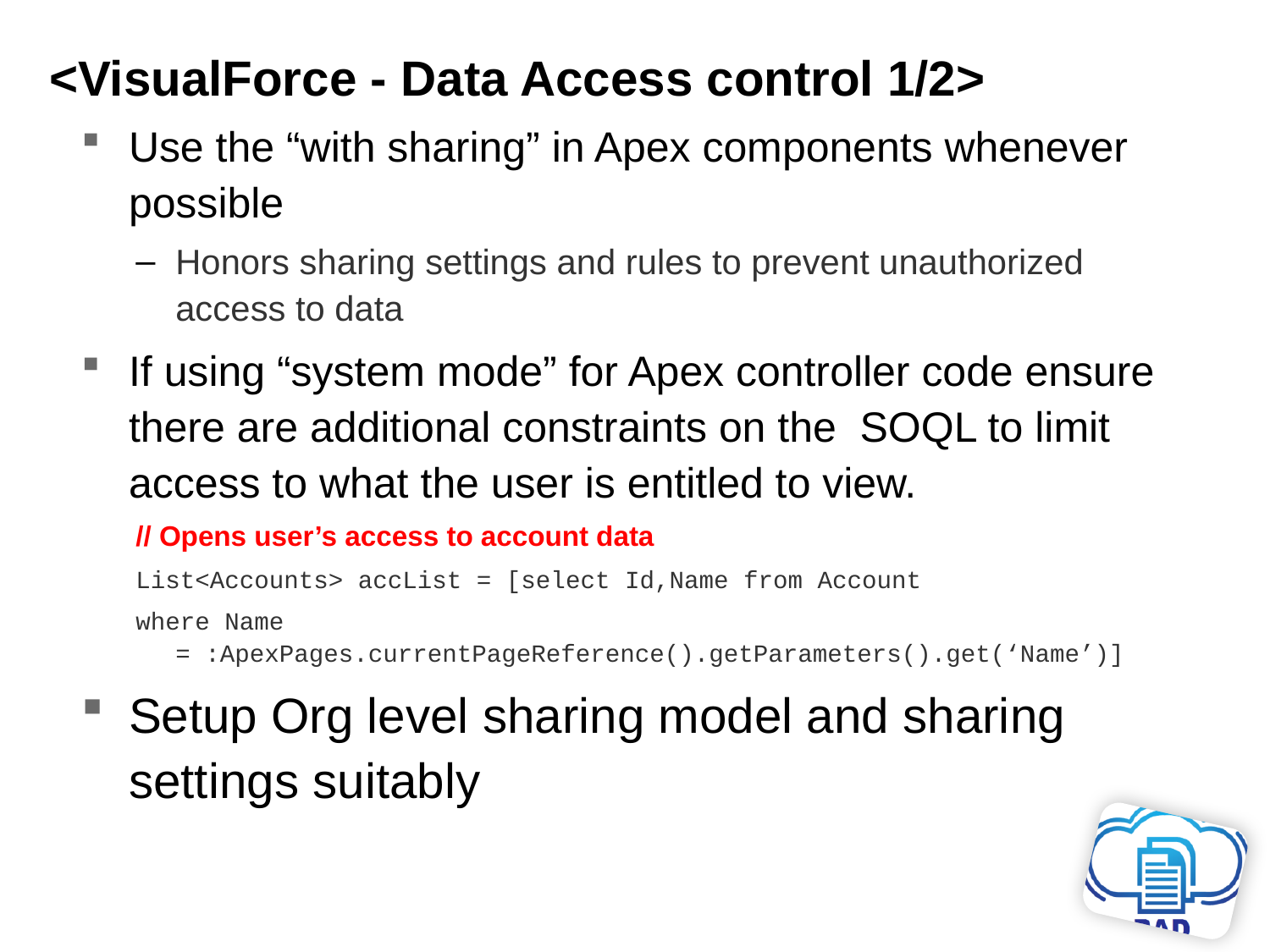

# <VisualForce - Data Access control 1/2>
Use the “with sharing” in Apex components whenever possible
Honors sharing settings and rules to prevent unauthorized access to data
If using “system mode” for Apex controller code ensure there are additional constraints on the  SOQL to limit access to what the user is entitled to view.
// Opens user’s access to account data
List<Accounts> accList = [select Id,Name from Account
where Name = :ApexPages.currentPageReference().getParameters().get(‘Name’)]
Setup Org level sharing model and sharing settings suitably